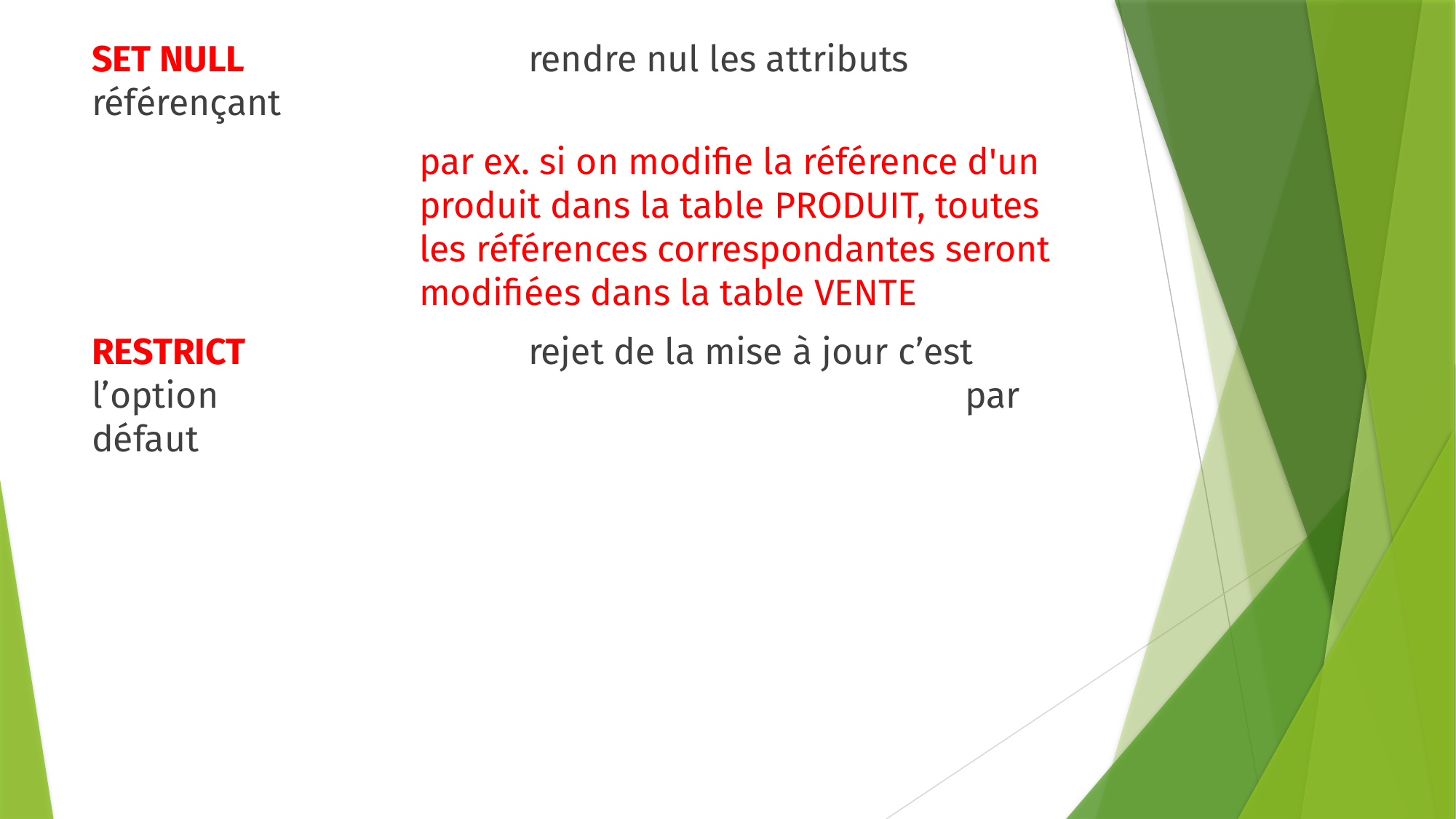

SET NULL 			rendre nul les attributs référençant
par ex. si on modifie la référence d'un produit dans la table PRODUIT, toutes les références correspondantes seront modifiées dans la table VENTE
RESTRICT 			rejet de la mise à jour c’est l’option 							par défaut